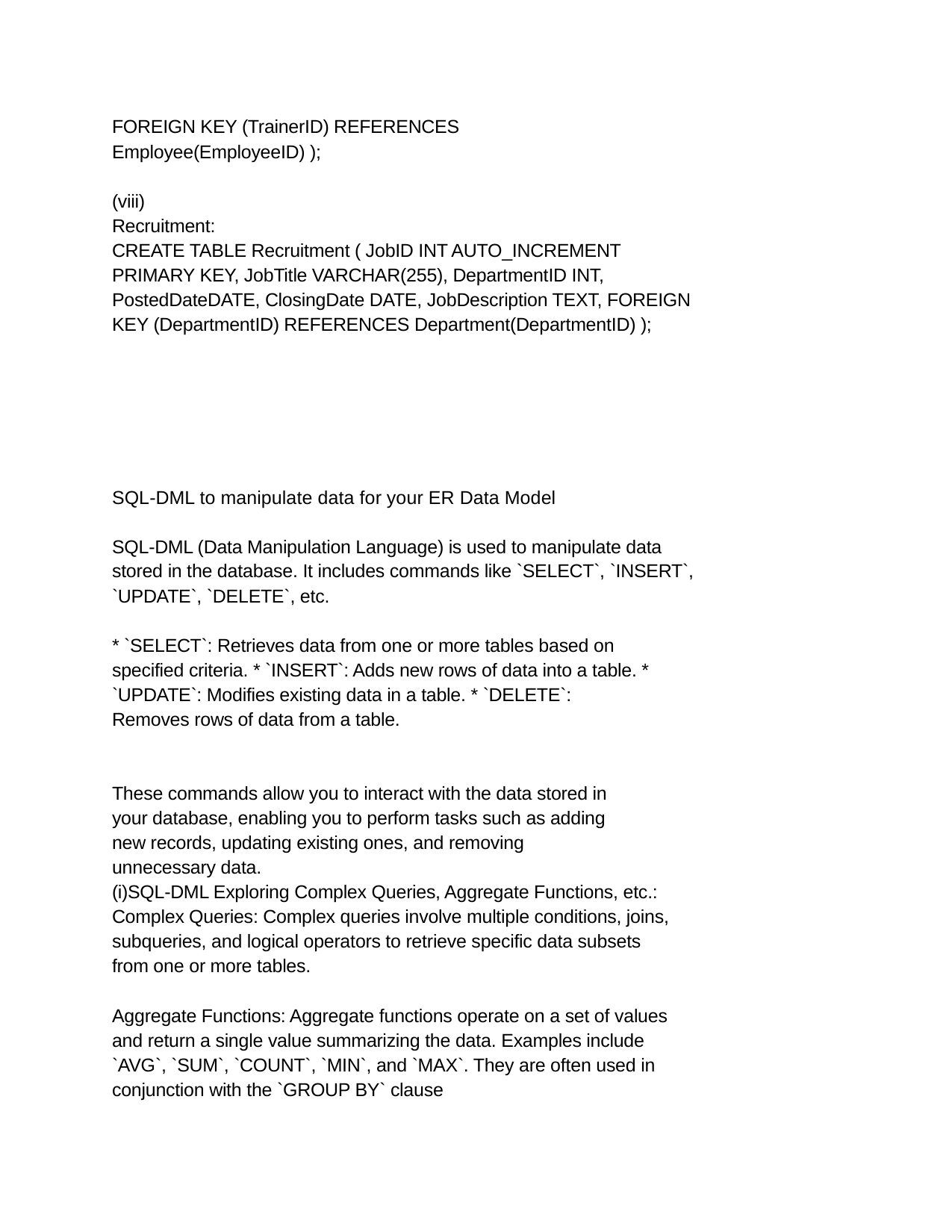

FOREIGN KEY (TrainerID) REFERENCES Employee(EmployeeID) );
(viii) Recruitment:
CREATE TABLE Recruitment ( JobID INT AUTO_INCREMENT PRIMARY KEY, JobTitle VARCHAR(255), DepartmentID INT, PostedDateDATE, ClosingDate DATE, JobDescription TEXT, FOREIGN KEY (DepartmentID) REFERENCES Department(DepartmentID) );
SQL-DML to manipulate data for your ER Data Model
SQL-DML (Data Manipulation Language) is used to manipulate data stored in the database. It includes commands like `SELECT`, `INSERT`, `UPDATE`, `DELETE`, etc.
* `SELECT`: Retrieves data from one or more tables based on specified criteria. * `INSERT`: Adds new rows of data into a table. * `UPDATE`: Modifies existing data in a table. * `DELETE`: Removes rows of data from a table.
These commands allow you to interact with the data stored in your database, enabling you to perform tasks such as adding new records, updating existing ones, and removing unnecessary data.
(i)SQL-DML Exploring Complex Queries, Aggregate Functions, etc.: Complex Queries: Complex queries involve multiple conditions, joins, subqueries, and logical operators to retrieve specific data subsets from one or more tables.
Aggregate Functions: Aggregate functions operate on a set of values and return a single value summarizing the data. Examples include `AVG`, `SUM`, `COUNT`, `MIN`, and `MAX`. They are often used in conjunction with the `GROUP BY` clause